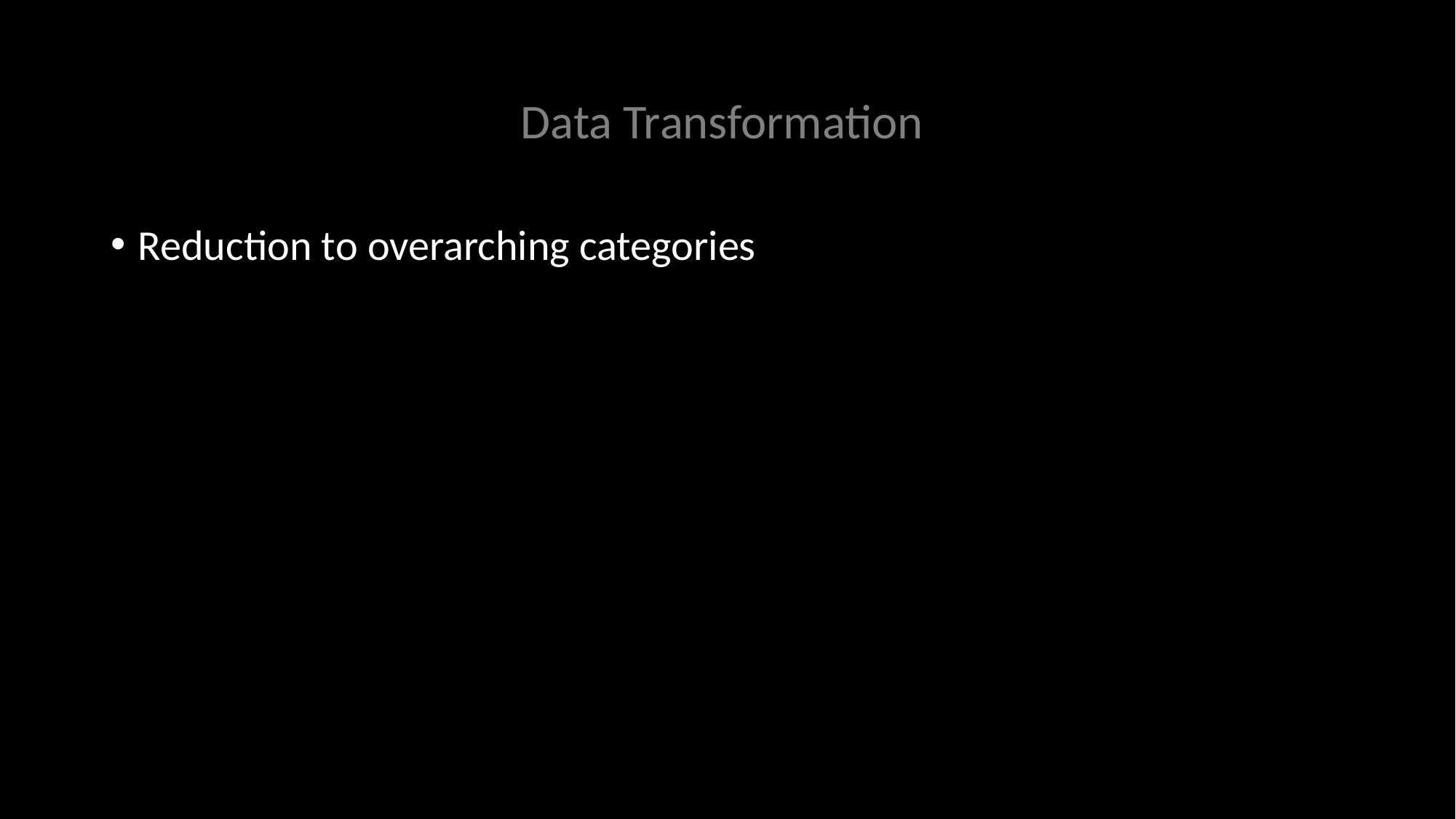

# Data Transformation
Reduction to overarching categories